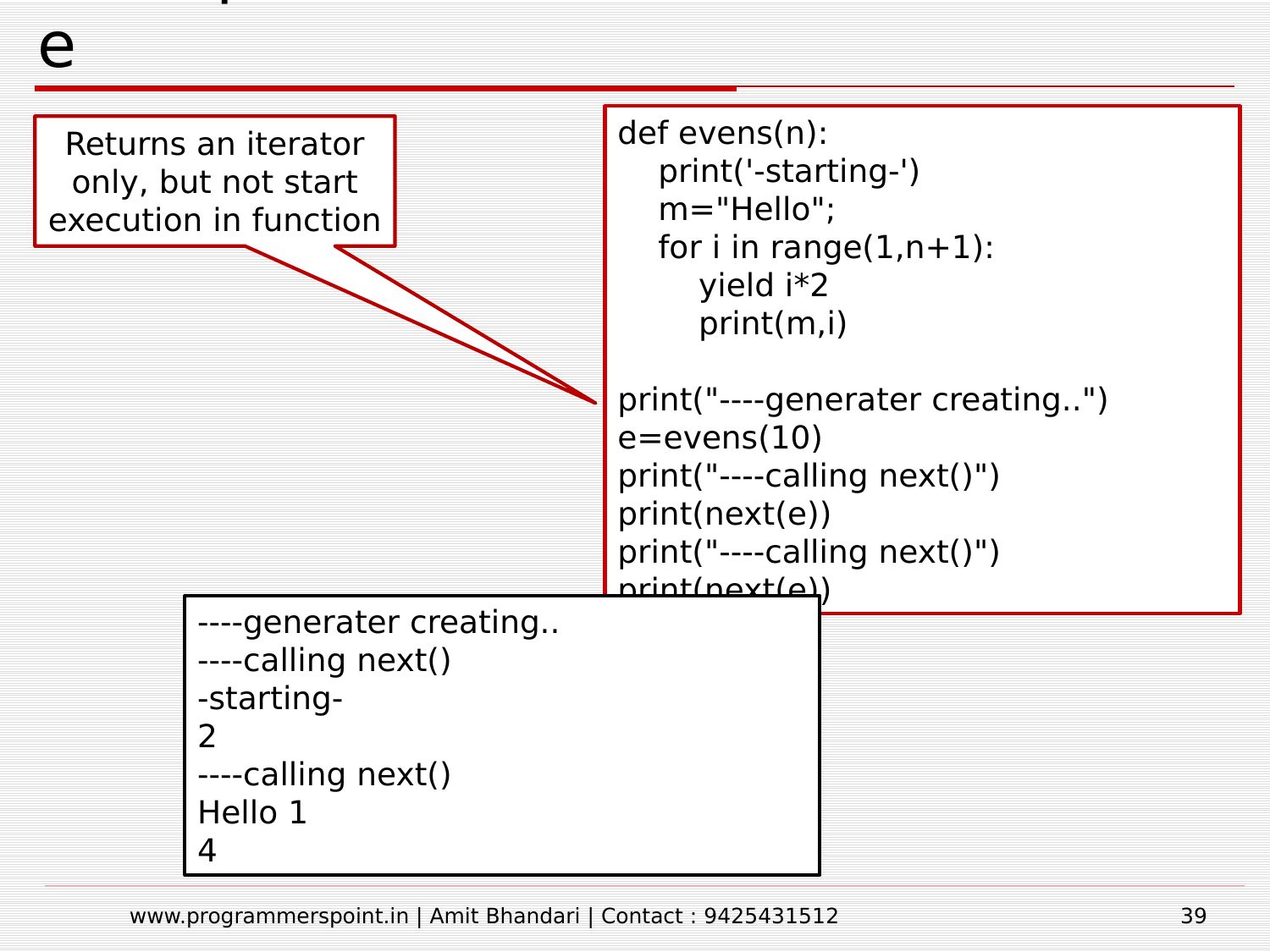

# Example
def evens(n):
    print('-starting-')
    m="Hello";
    for i in range(1,n+1):
        yield i*2
        print(m,i)

print("----generater creating..")
e=evens(10)
print("----calling next()")
print(next(e))
print("----calling next()")
print(next(e))
Returns an iterator only, but not start execution in function
----generater creating..
----calling next()
-starting-
2
----calling next()
Hello 1
4
www.programmerspoint.in | Amit Bhandari | Contact : 9425431512
39